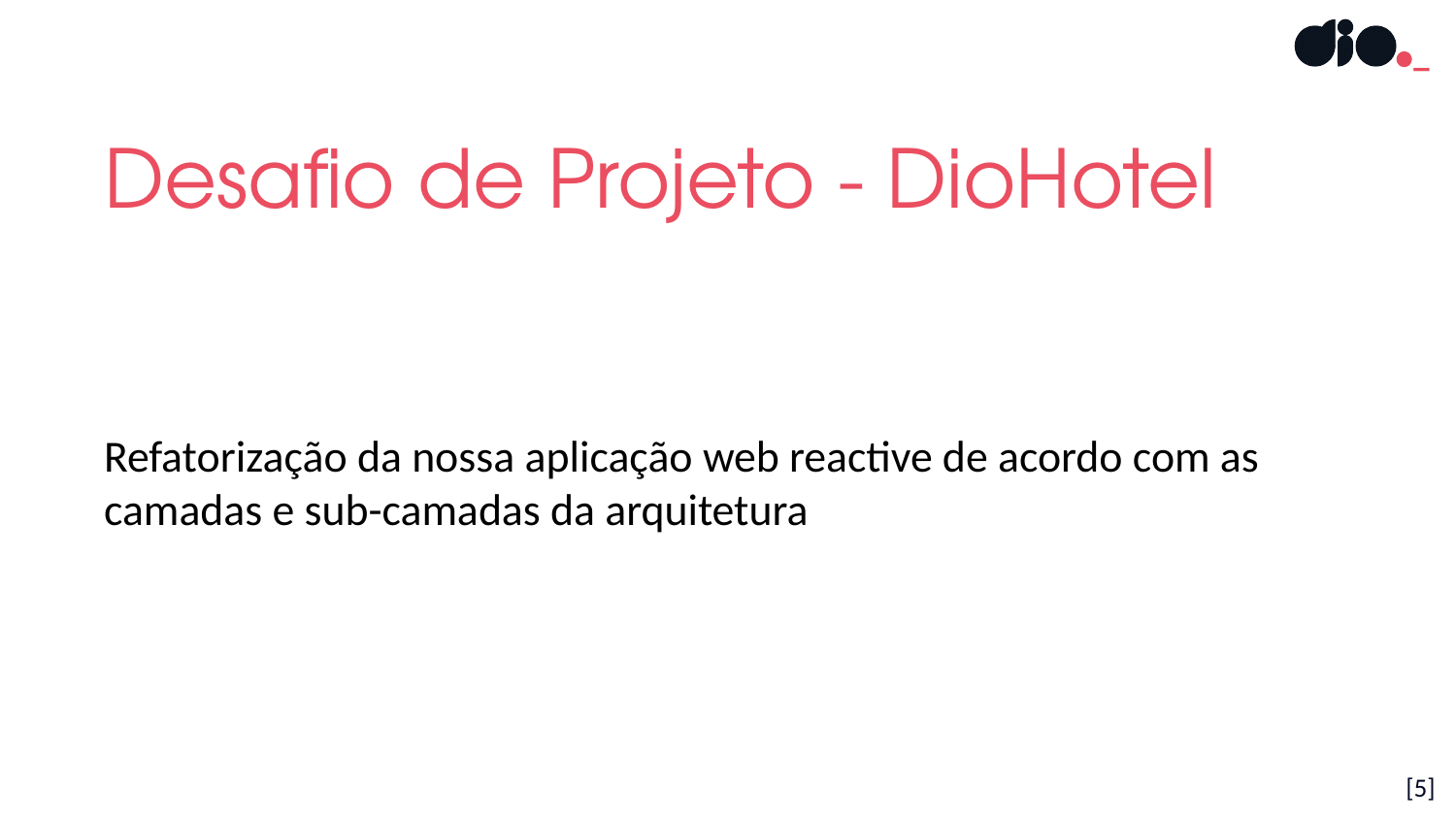

Desafio de Projeto - DioHotel
Refatorização da nossa aplicação web reactive de acordo com as camadas e sub-camadas da arquitetura
[5]